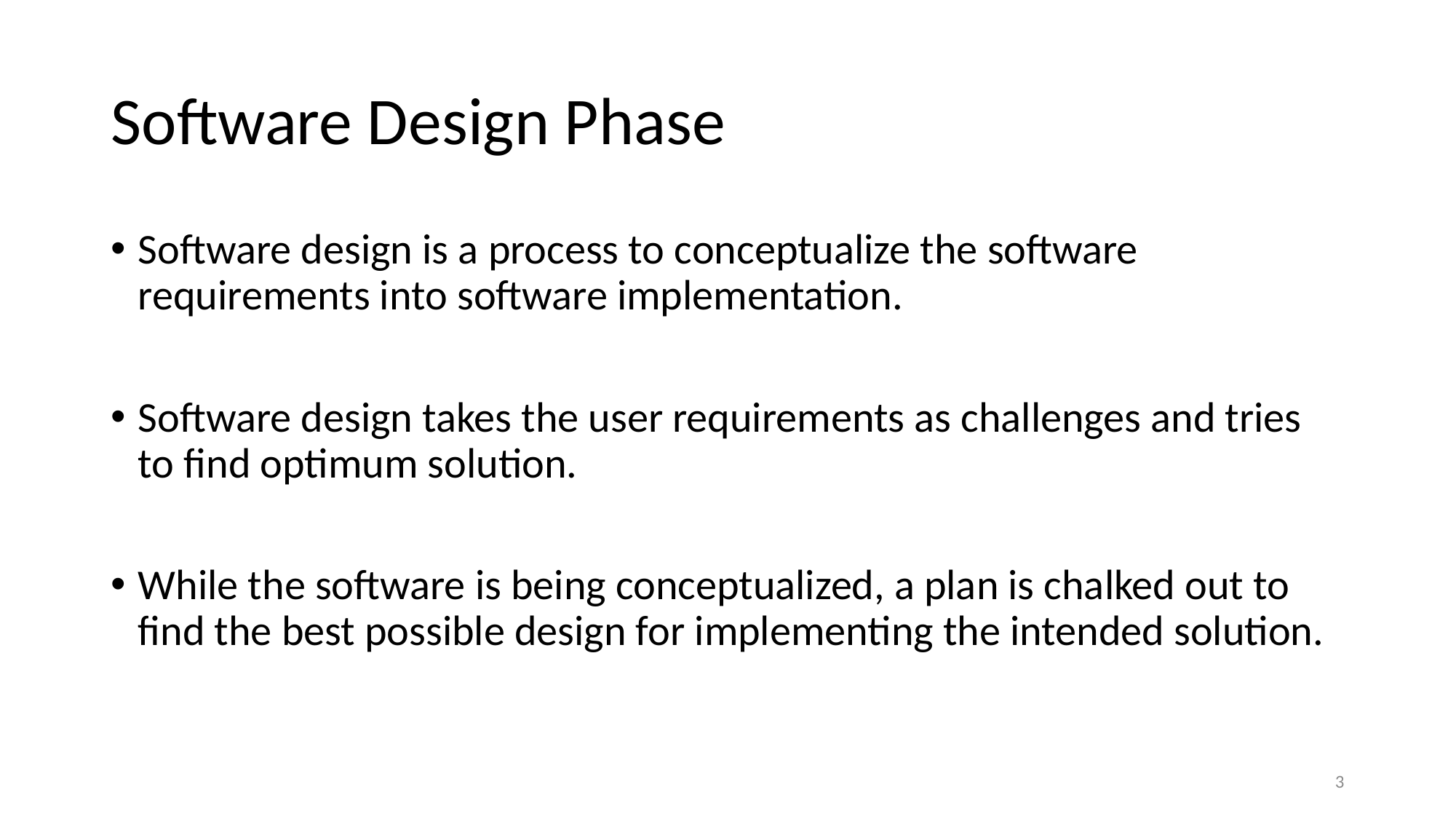

# Software Design Phase
Software design is a process to conceptualize the software requirements into software implementation.

Software design takes the user requirements as challenges and tries to find optimum solution.

While the software is being conceptualized, a plan is chalked out to find the best possible design for implementing the intended solution.
3